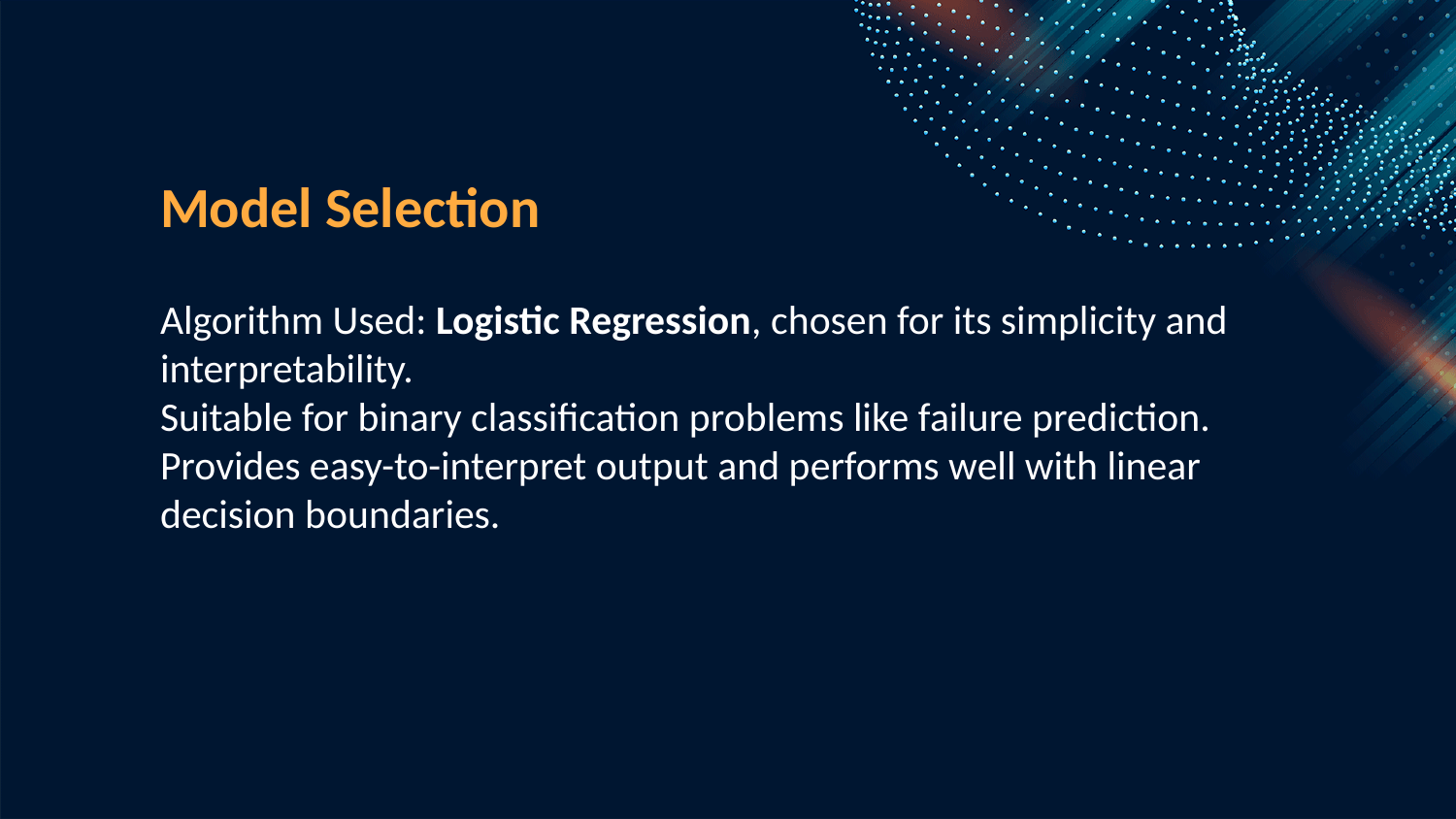

Model Selection
Algorithm Used: Logistic Regression, chosen for its simplicity and interpretability.
Suitable for binary classification problems like failure prediction.
Provides easy-to-interpret output and performs well with linear decision boundaries.